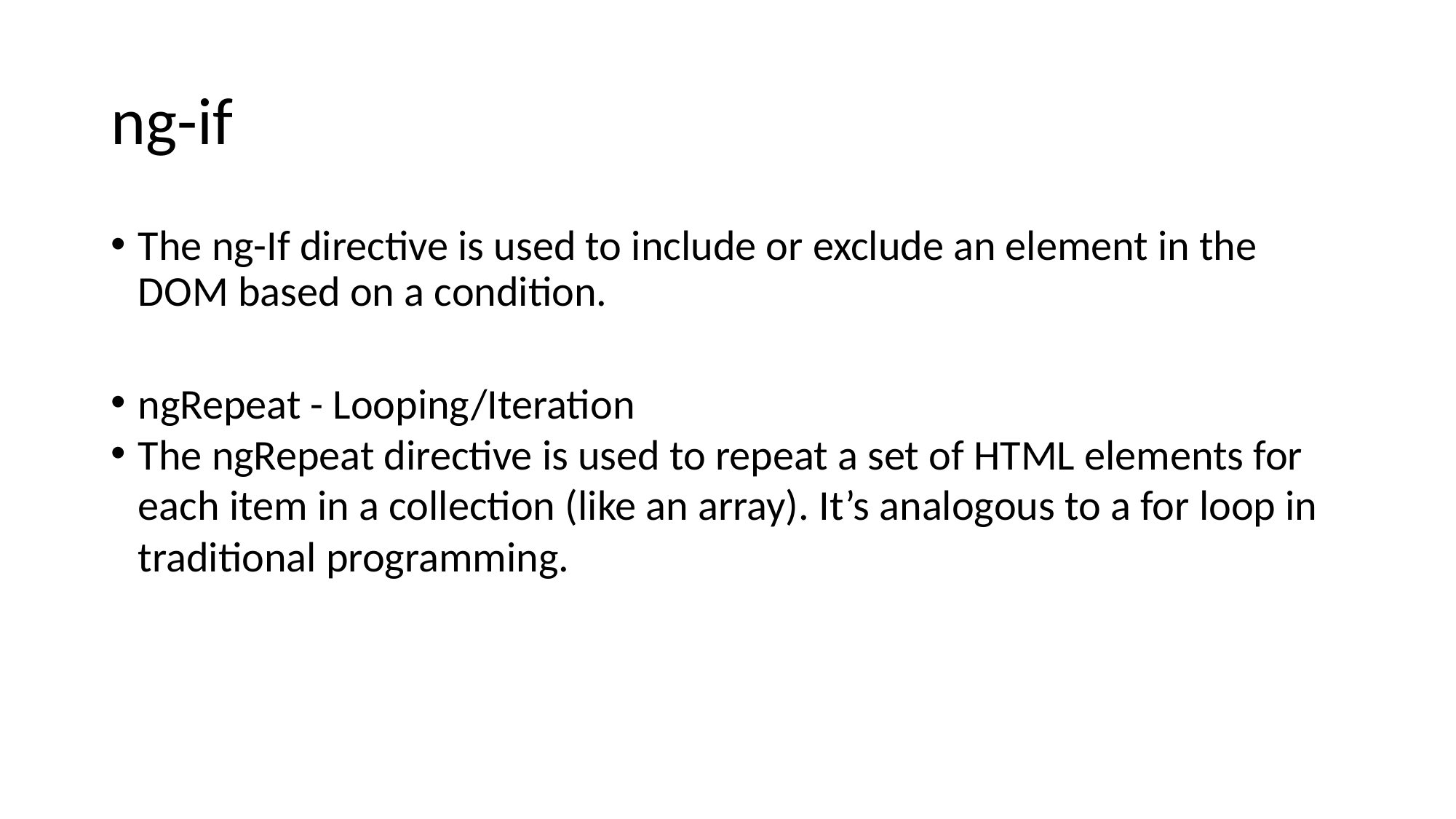

# ng-if
The ng-If directive is used to include or exclude an element in the DOM based on a condition.

ngRepeat - Looping/Iteration
The ngRepeat directive is used to repeat a set of HTML elements for each item in a collection (like an array). It’s analogous to a for loop in traditional programming.